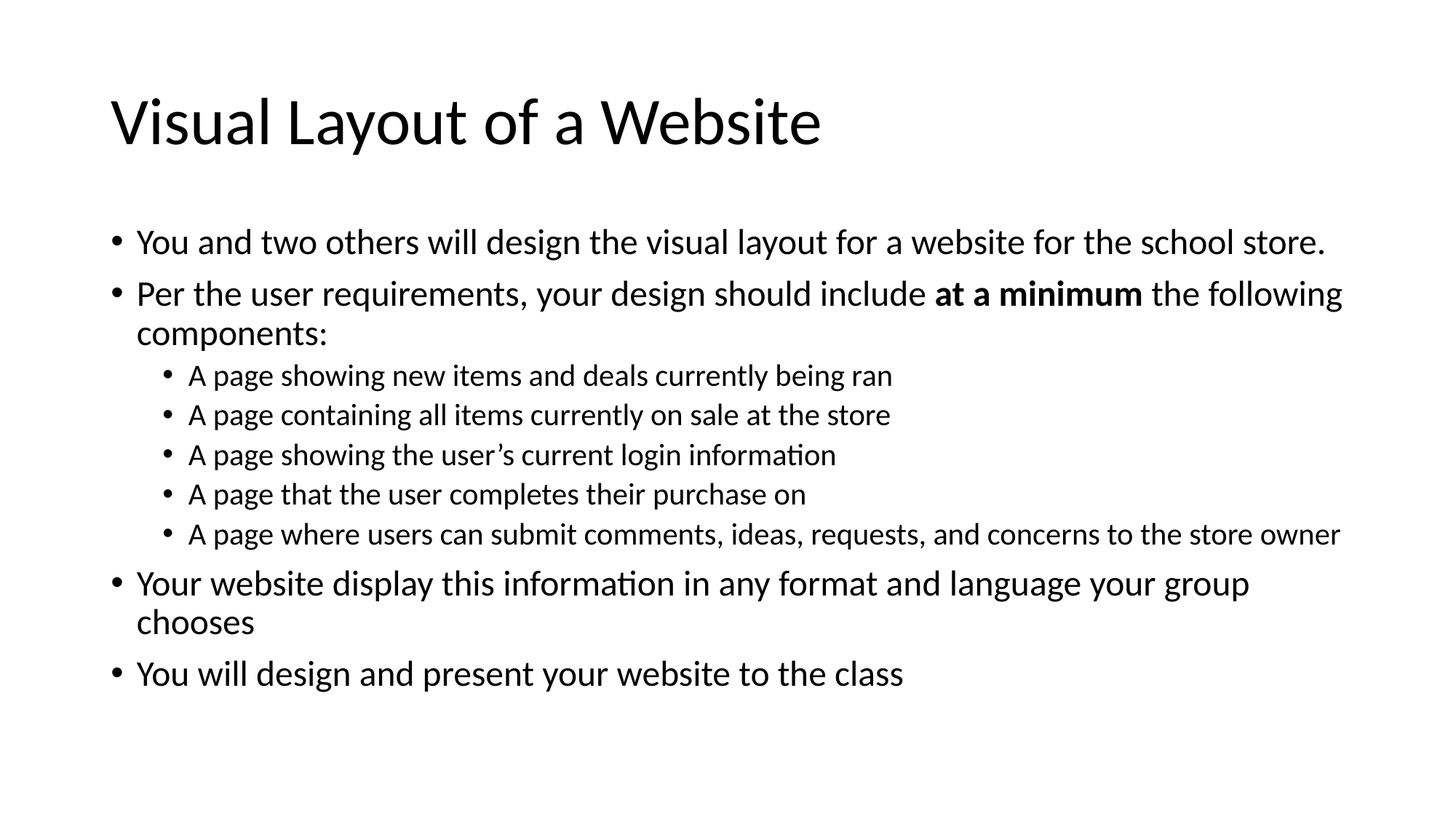

# Visual Layout of a Website
You and two others will design the visual layout for a website for the school store.
Per the user requirements, your design should include at a minimum the following components:
A page showing new items and deals currently being ran
A page containing all items currently on sale at the store
A page showing the user’s current login information
A page that the user completes their purchase on
A page where users can submit comments, ideas, requests, and concerns to the store owner
Your website display this information in any format and language your group chooses
You will design and present your website to the class